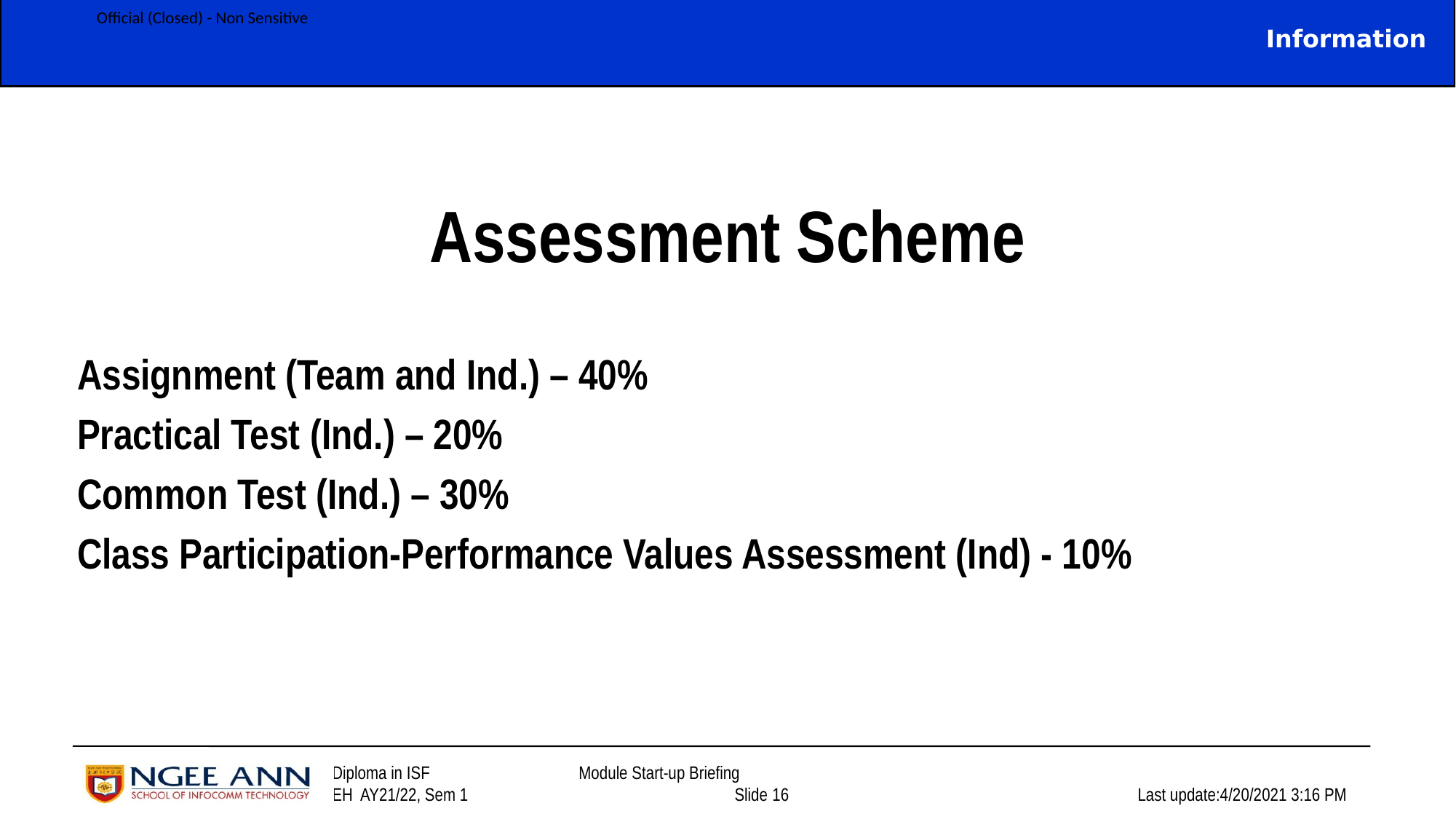

Information
Assessment Scheme
Assignment (Team and Ind.) – 40%
Practical Test (Ind.) – 20%
Common Test (Ind.) – 30%
Class Participation-Performance Values Assessment (Ind) - 10%